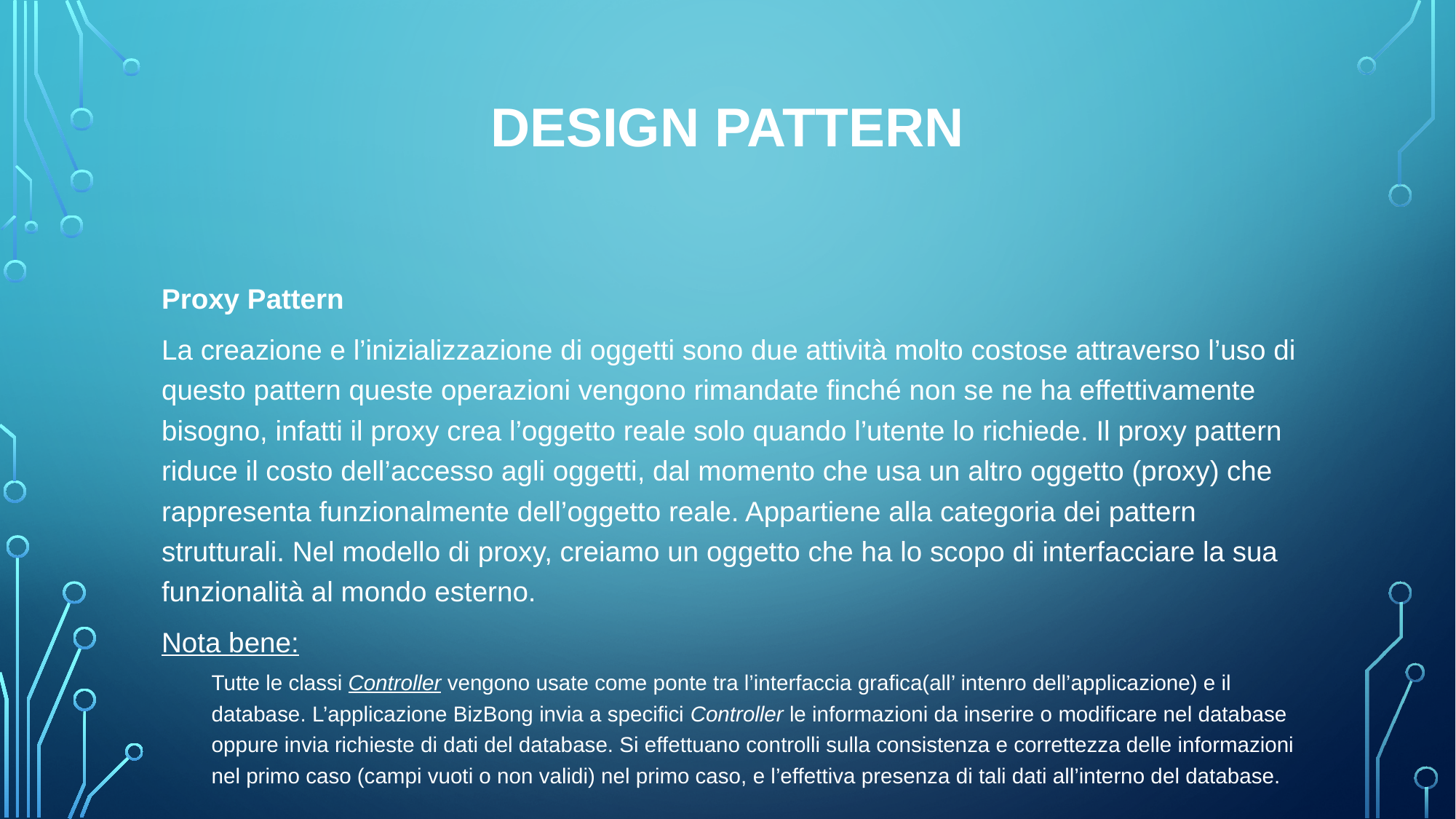

# Design Pattern
Proxy Pattern
La creazione e l’inizializzazione di oggetti sono due attività molto costose attraverso l’uso di questo pattern queste operazioni vengono rimandate finché non se ne ha effettivamente bisogno, infatti il proxy crea l’oggetto reale solo quando l’utente lo richiede. Il proxy pattern riduce il costo dell’accesso agli oggetti, dal momento che usa un altro oggetto (proxy) che rappresenta funzionalmente dell’oggetto reale. Appartiene alla categoria dei pattern strutturali. Nel modello di proxy, creiamo un oggetto che ha lo scopo di interfacciare la sua funzionalità al mondo esterno.
Nota bene:
Tutte le classi Controller vengono usate come ponte tra l’interfaccia grafica(all’ intenro dell’applicazione) e il database. L’applicazione BizBong invia a specifici Controller le informazioni da inserire o modificare nel database oppure invia richieste di dati del database. Si effettuano controlli sulla consistenza e correttezza delle informazioni nel primo caso (campi vuoti o non validi) nel primo caso, e l’effettiva presenza di tali dati all’interno del database.